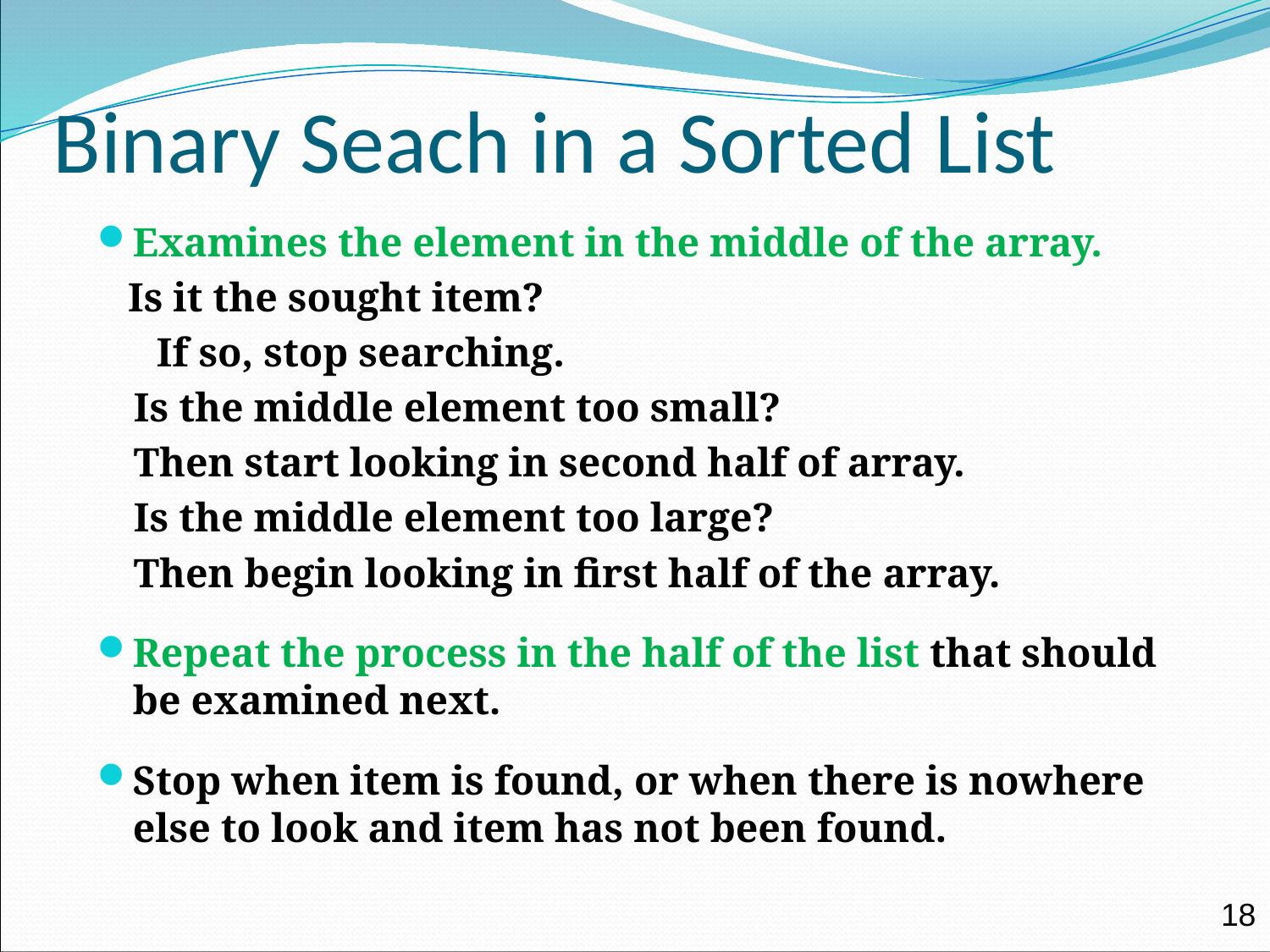

# Binary Seach in a Sorted List
Examines the element in the middle of the array.
   Is it the sought item?
	If so, stop searching.
Is the middle element too small?
	Then start looking in second half of array.
Is the middle element too large?
	Then begin looking in first half of the array.

Repeat the process in the half of the list that should be examined next.

Stop when item is found, or when there is nowhere else to look and item has not been found.
18